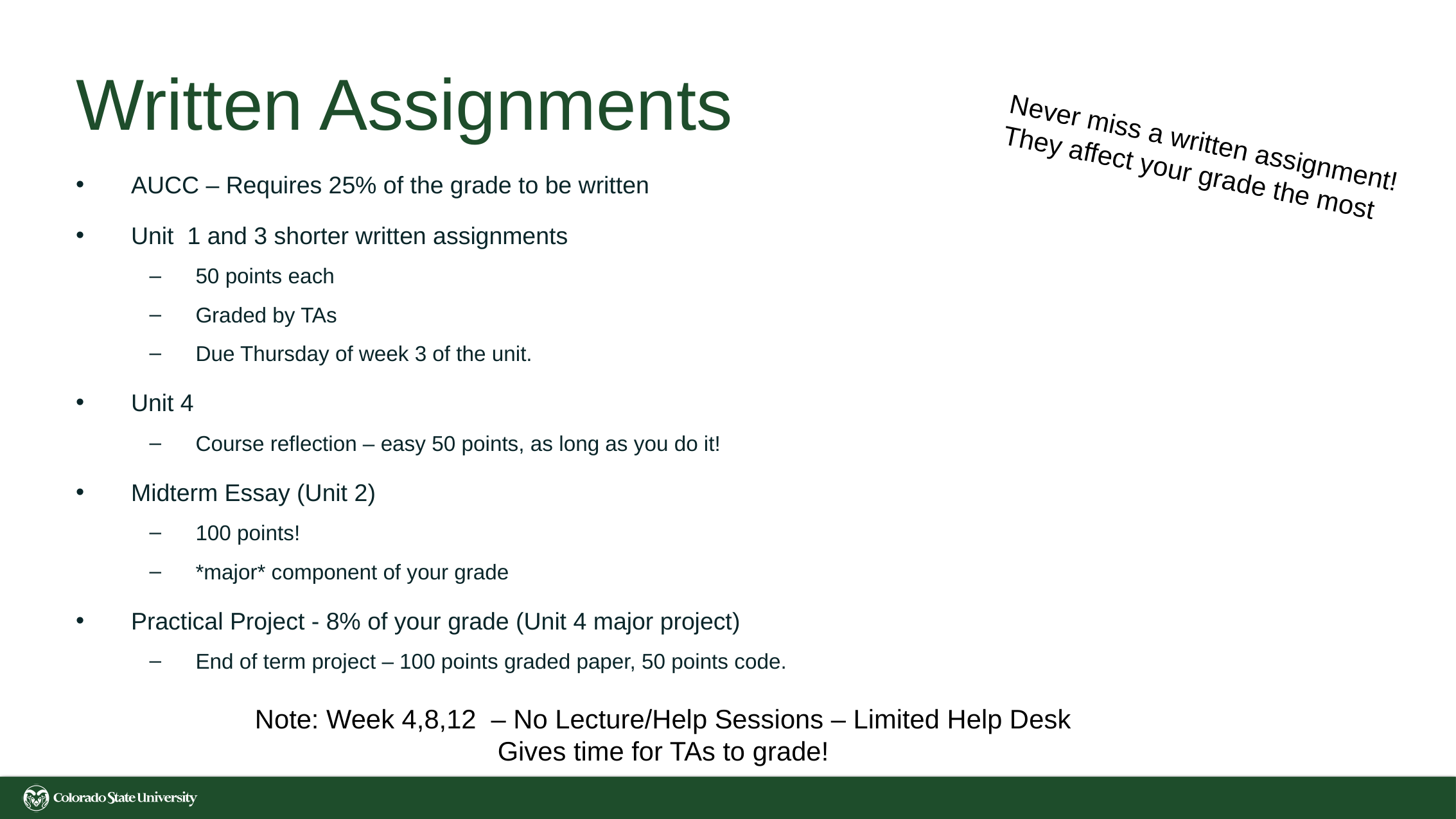

# Written Assignments
Never miss a written assignment!
They affect your grade the most
AUCC – Requires 25% of the grade to be written
Unit  1 and 3 shorter written assignments
50 points each
Graded by TAs
Due Thursday of week 3 of the unit.
Unit 4
Course reflection – easy 50 points, as long as you do it!
Midterm Essay (Unit 2)
100 points!
*major* component of your grade
Practical Project - 8% of your grade (Unit 4 major project)
End of term project – 100 points graded paper, 50 points code.
Note: Week 4,8,12  – No Lecture/Help Sessions – Limited Help Desk
Gives time for TAs to grade!